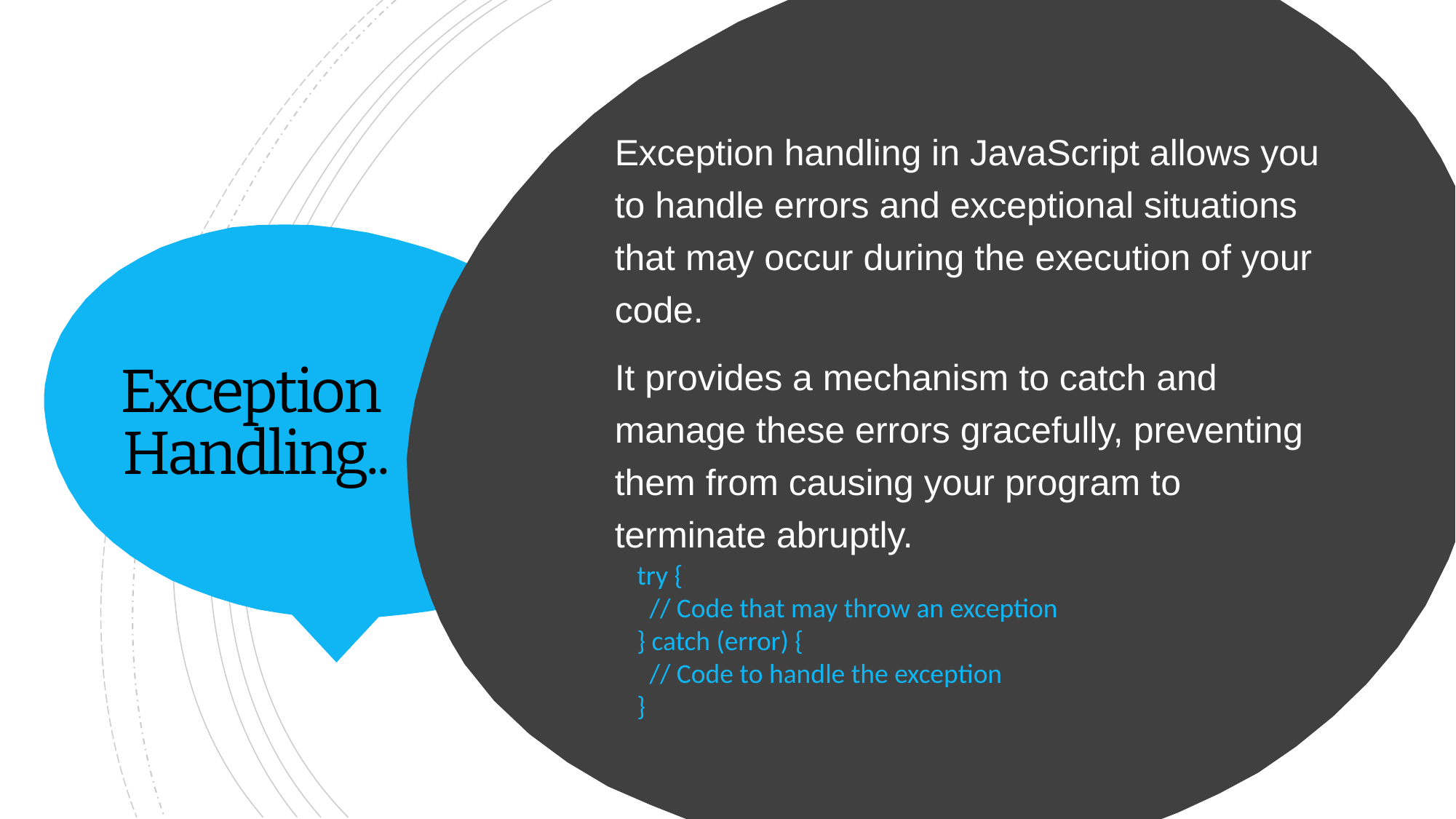

Exception handling in JavaScript allows you to handle errors and exceptional situations that may occur during the execution of your code.
It provides a mechanism to catch and manage these errors gracefully, preventing them from causing your program to terminate abruptly.
# Exception Handling..
try {
  // Code that may throw an exception
} catch (error) {
  // Code to handle the exception
}